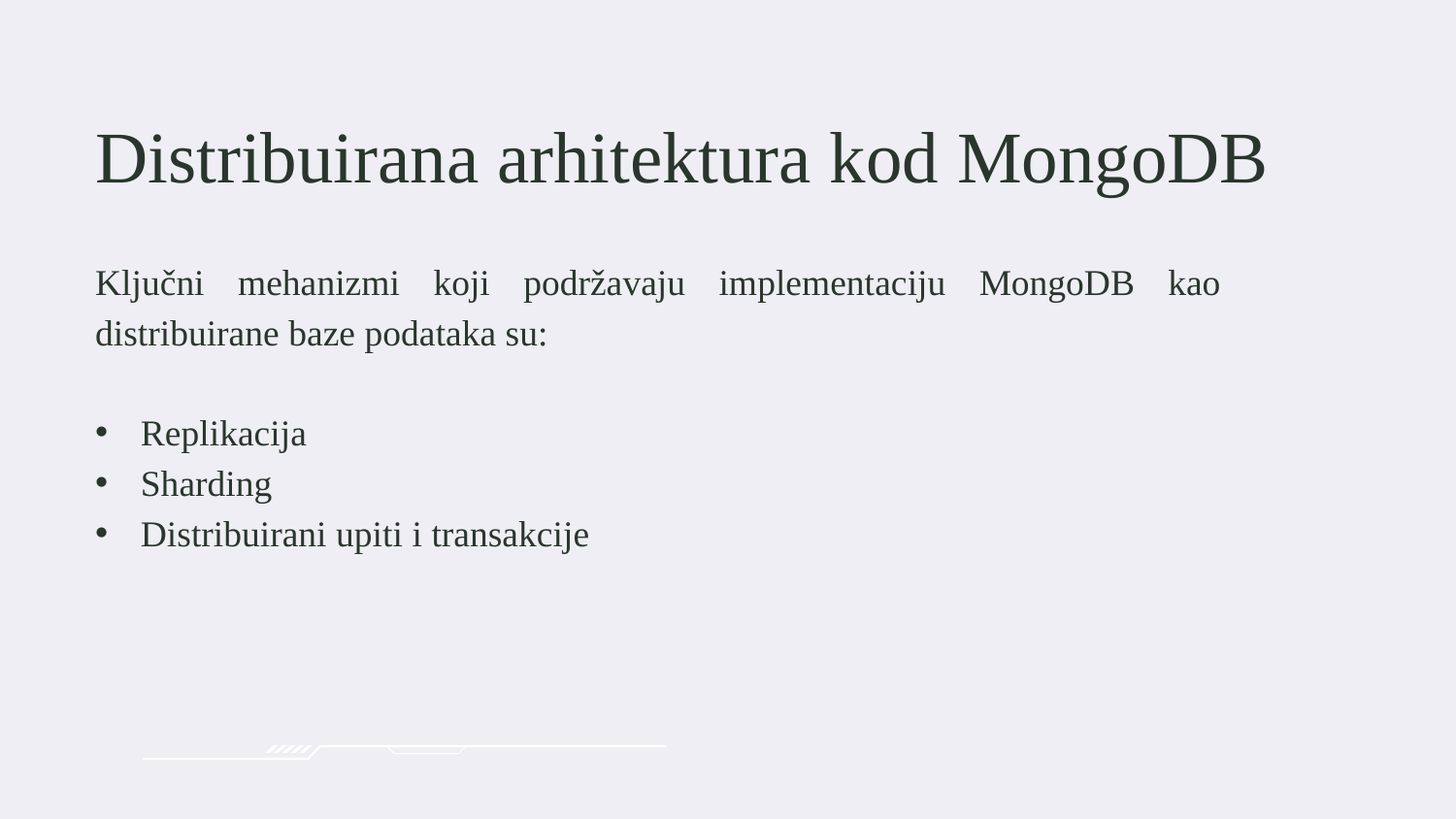

# Distribuirana arhitektura kod MongoDB
Ključni mehanizmi koji podržavaju implementaciju MongoDB kao distribuirane baze podataka su:

Replikacija
Sharding
Distribuirani upiti i transakcije